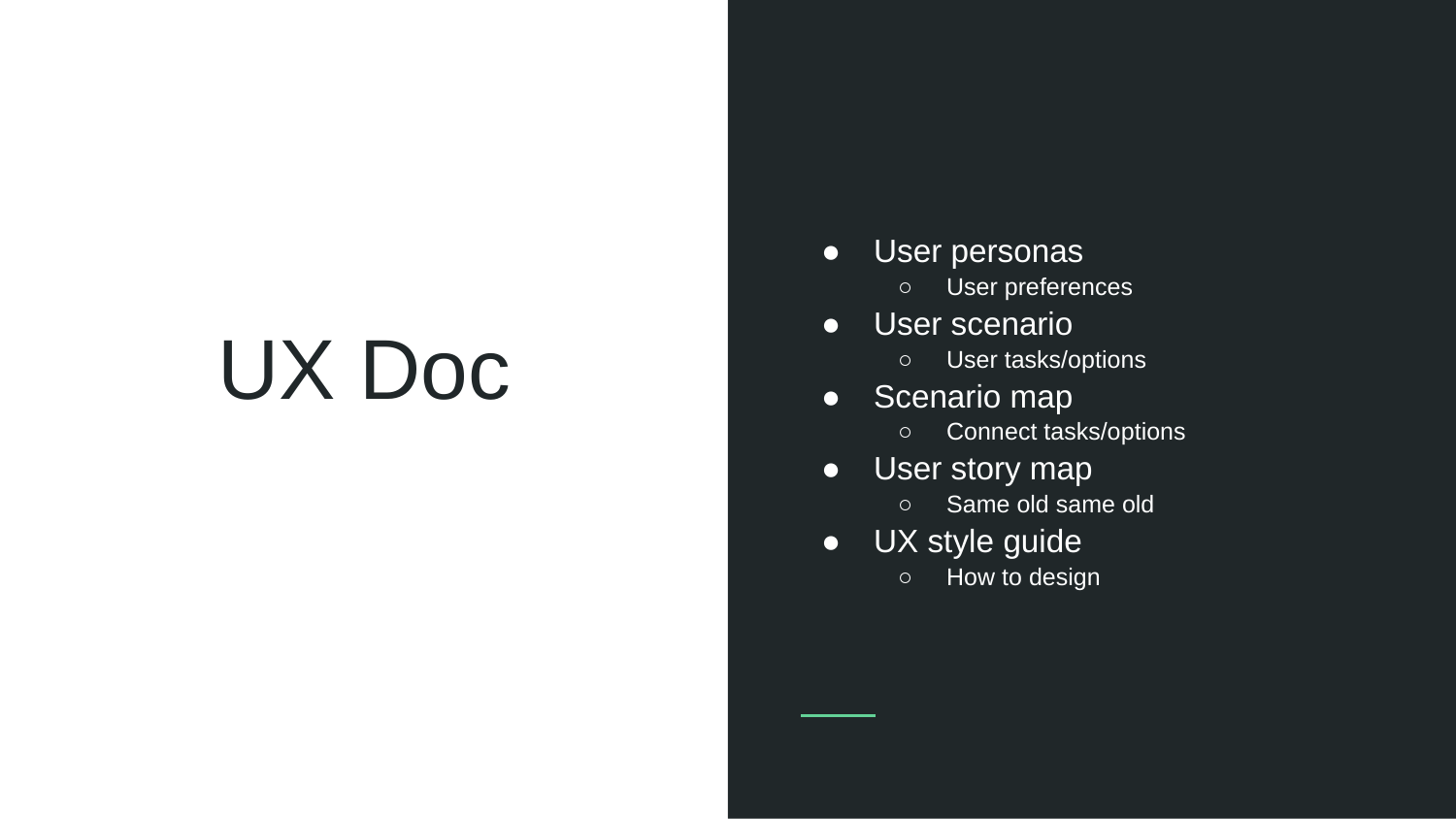

User personas
User preferences
User scenario
User tasks/options
Scenario map
Connect tasks/options
User story map
Same old same old
UX style guide
How to design
# UX Doc